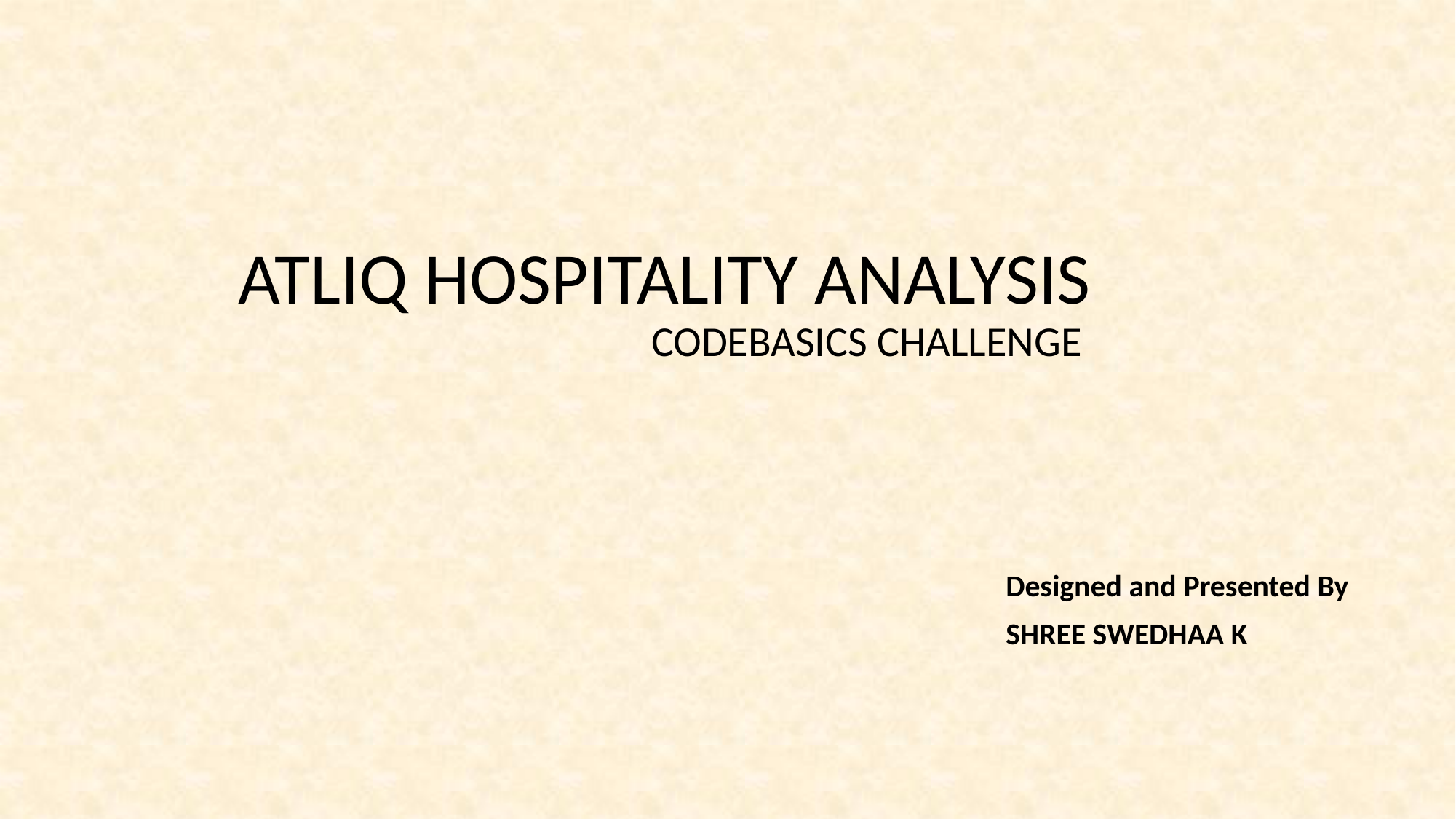

# ATLIQ HOSPITALITY ANALYSIS CODEBASICS CHALLENGE
Designed and Presented By
SHREE SWEDHAA K